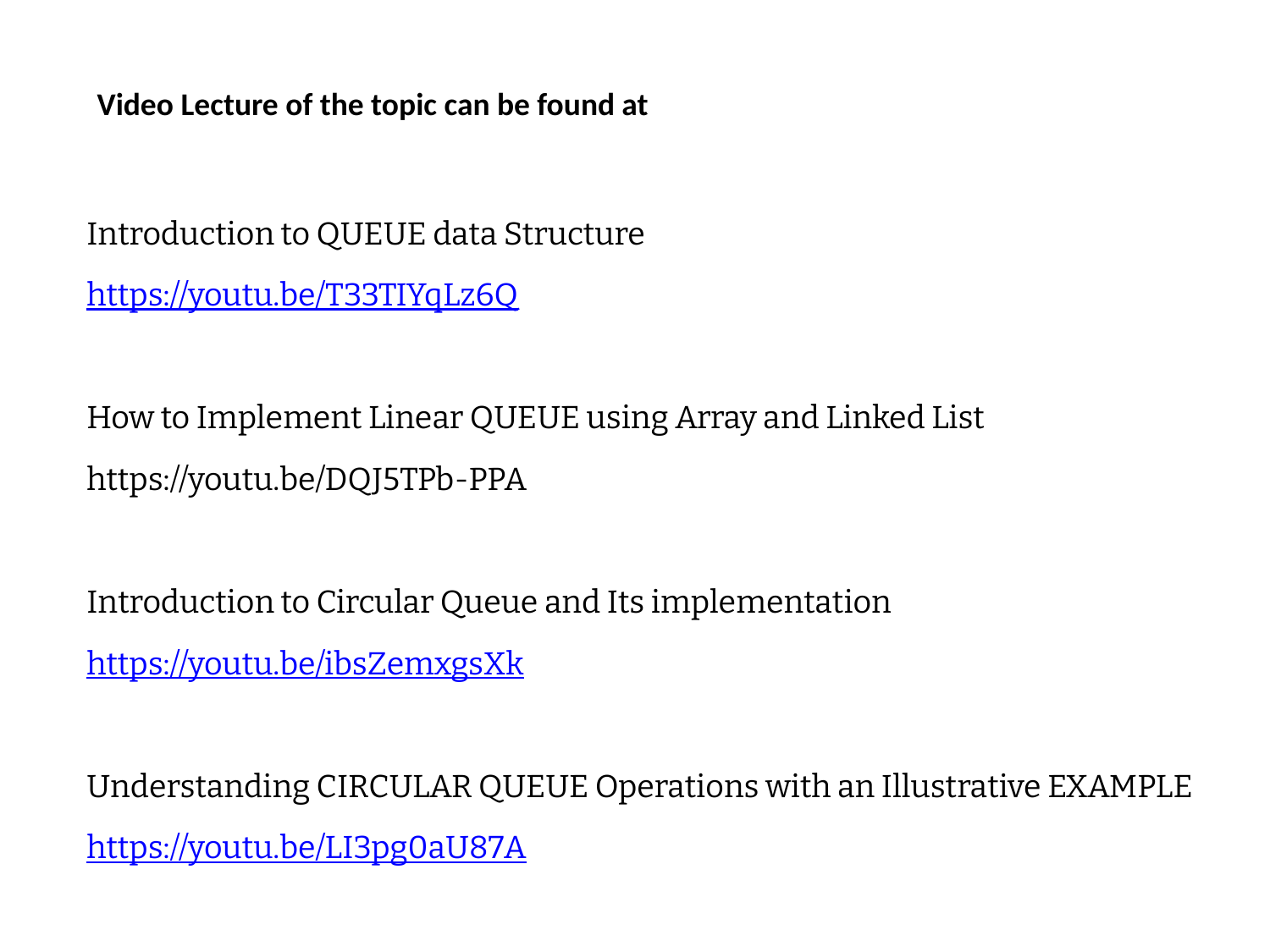

Video Lecture of the topic can be found at
Introduction to QUEUE data Structure
https://youtu.be/T33TIYqLz6Q

How to Implement Linear QUEUE using Array and Linked List
https://youtu.be/DQJ5TPb-PPA

Introduction to Circular Queue and Its implementation
https://youtu.be/ibsZemxgsXk

Understanding CIRCULAR QUEUE Operations with an Illustrative EXAMPLE
https://youtu.be/LI3pg0aU87A